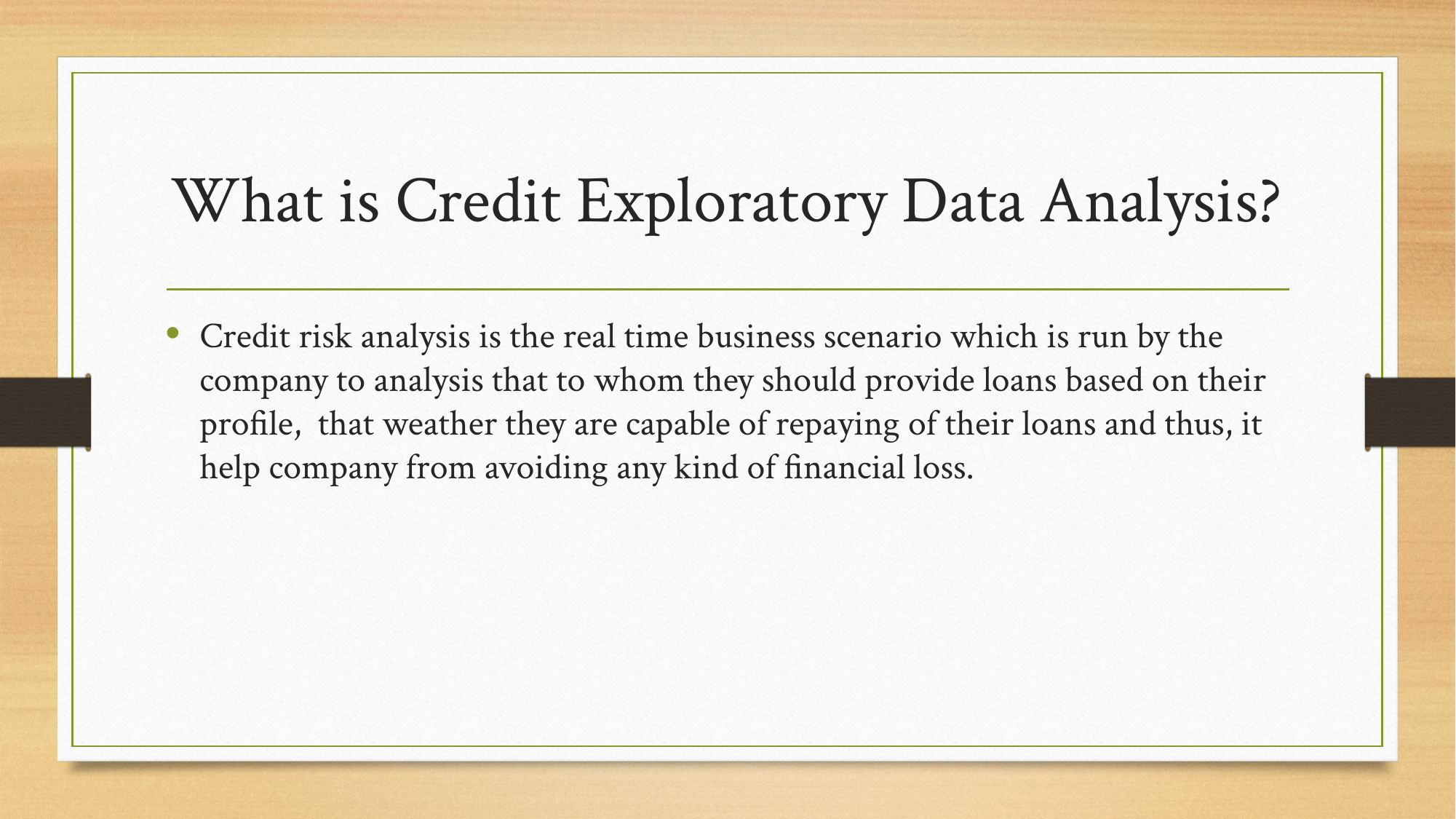

# What is Credit Exploratory Data Analysis?
Credit risk analysis is the real time business scenario which is run by the company to analysis that to whom they should provide loans based on their profile,  that weather they are capable of repaying of their loans and thus, it help company from avoiding any kind of financial loss.